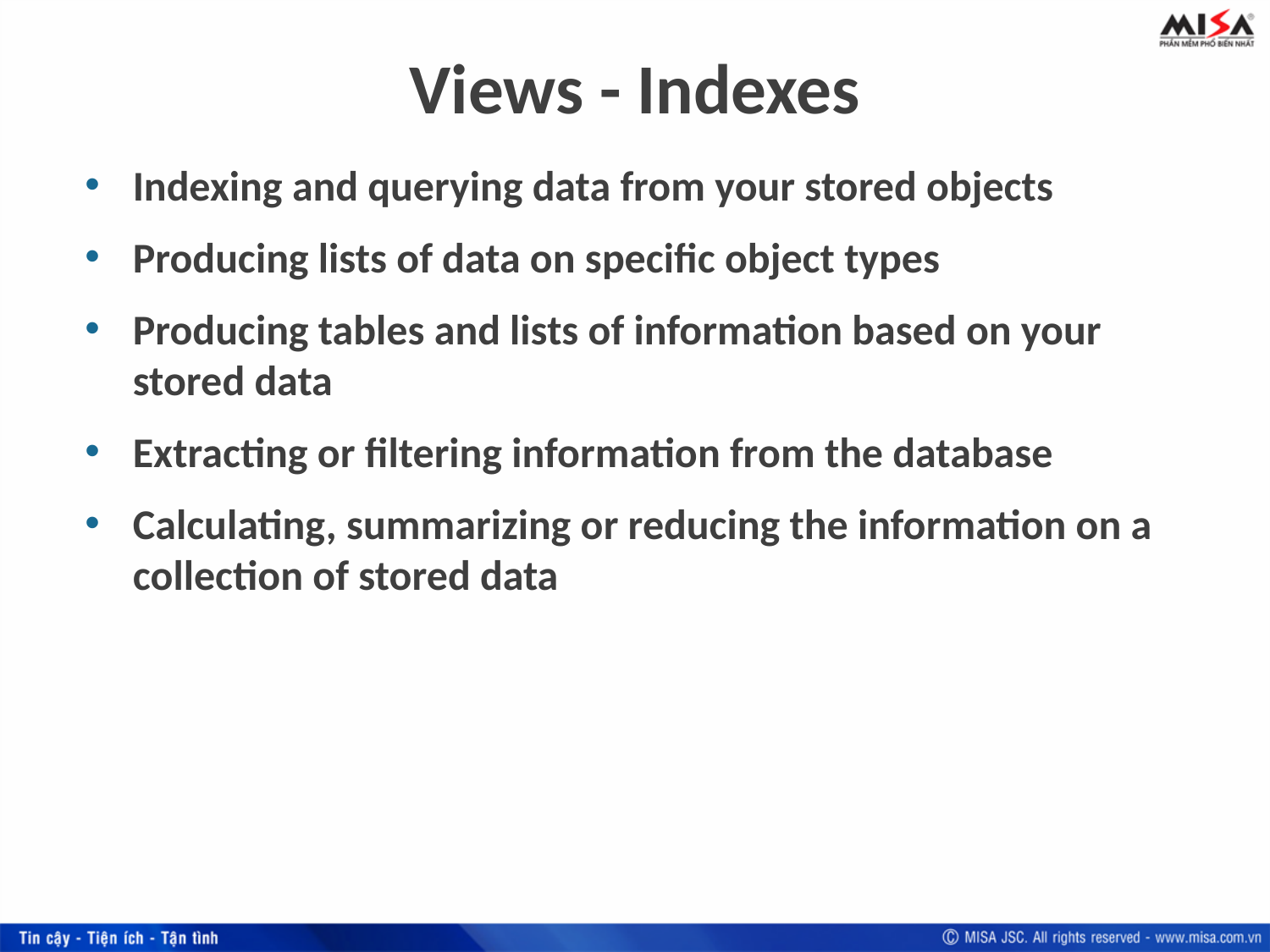

# Views - Indexes
Indexing and querying data from your stored objects
Producing lists of data on specific object types
Producing tables and lists of information based on your stored data
Extracting or filtering information from the database
Calculating, summarizing or reducing the information on a collection of stored data